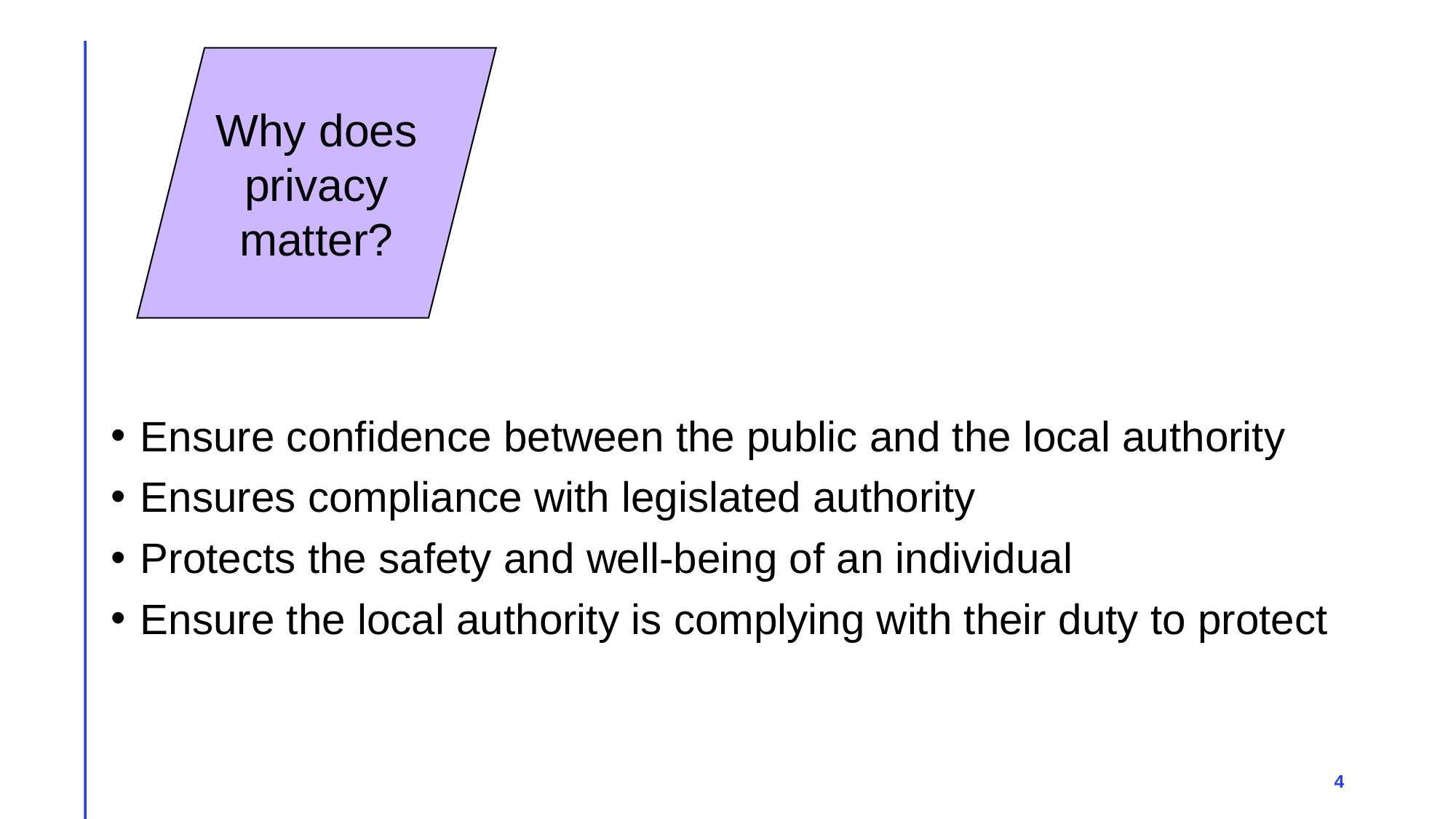

Why does privacy matter?
Ensure confidence between the public and the local authority
Ensures compliance with legislated authority
Protects the safety and well-being of an individual
Ensure the local authority is complying with their duty to protect
4